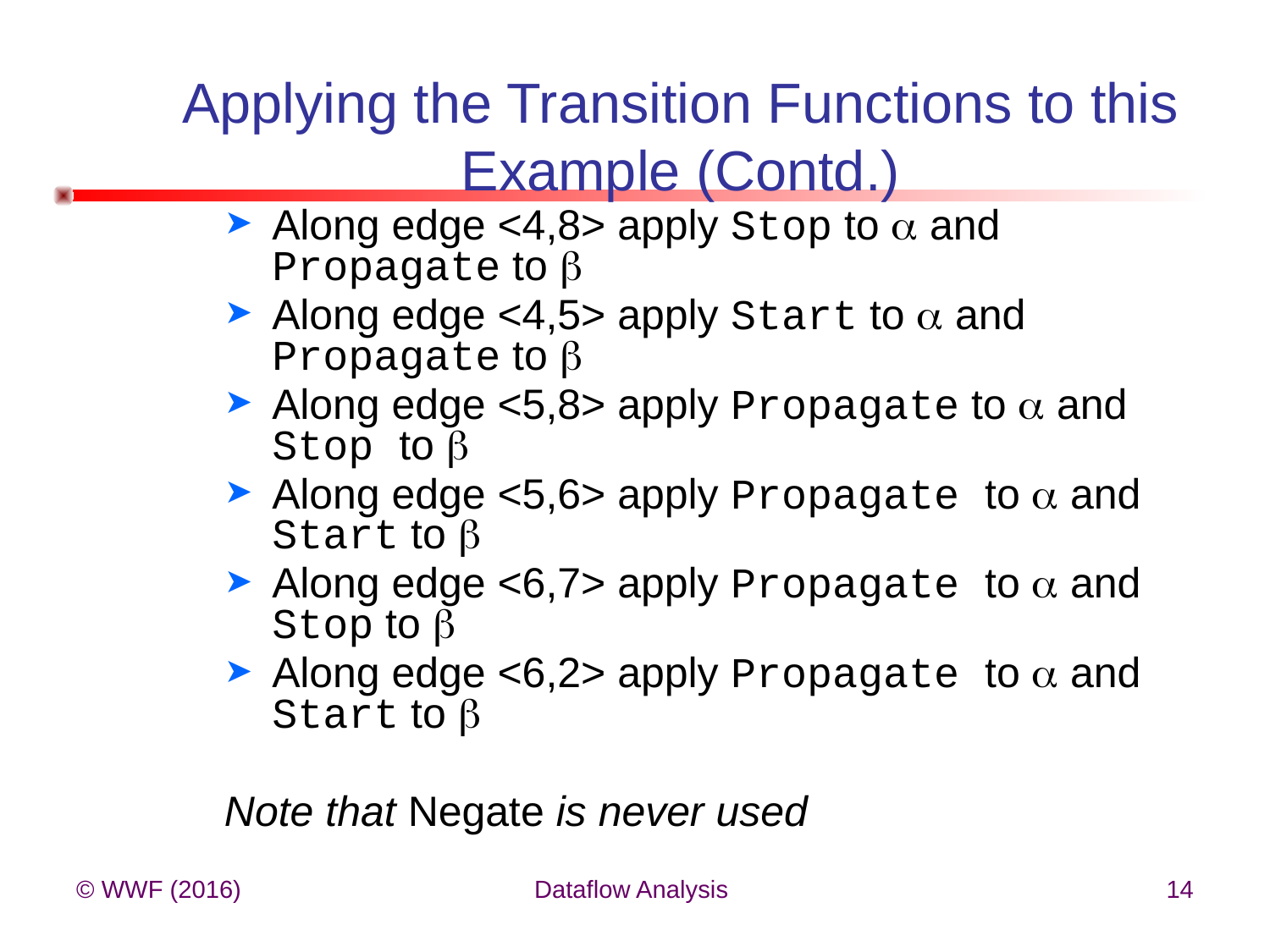

# Applying the Transition Functions to this Example (Contd.)
Along edge <4,8> apply Stop to α and Propagate to β
Along edge <4,5> apply Start to α and Propagate to β
Along edge <5,8> apply Propagate to α and Stop to β
Along edge <5,6> apply Propagate to α and Start to β
Along edge <6,7> apply Propagate to α and Stop to β
Along edge <6,2> apply Propagate to α and Start to β

Note that Negate is never used

© WWF (2016)
Dataflow Analysis
14